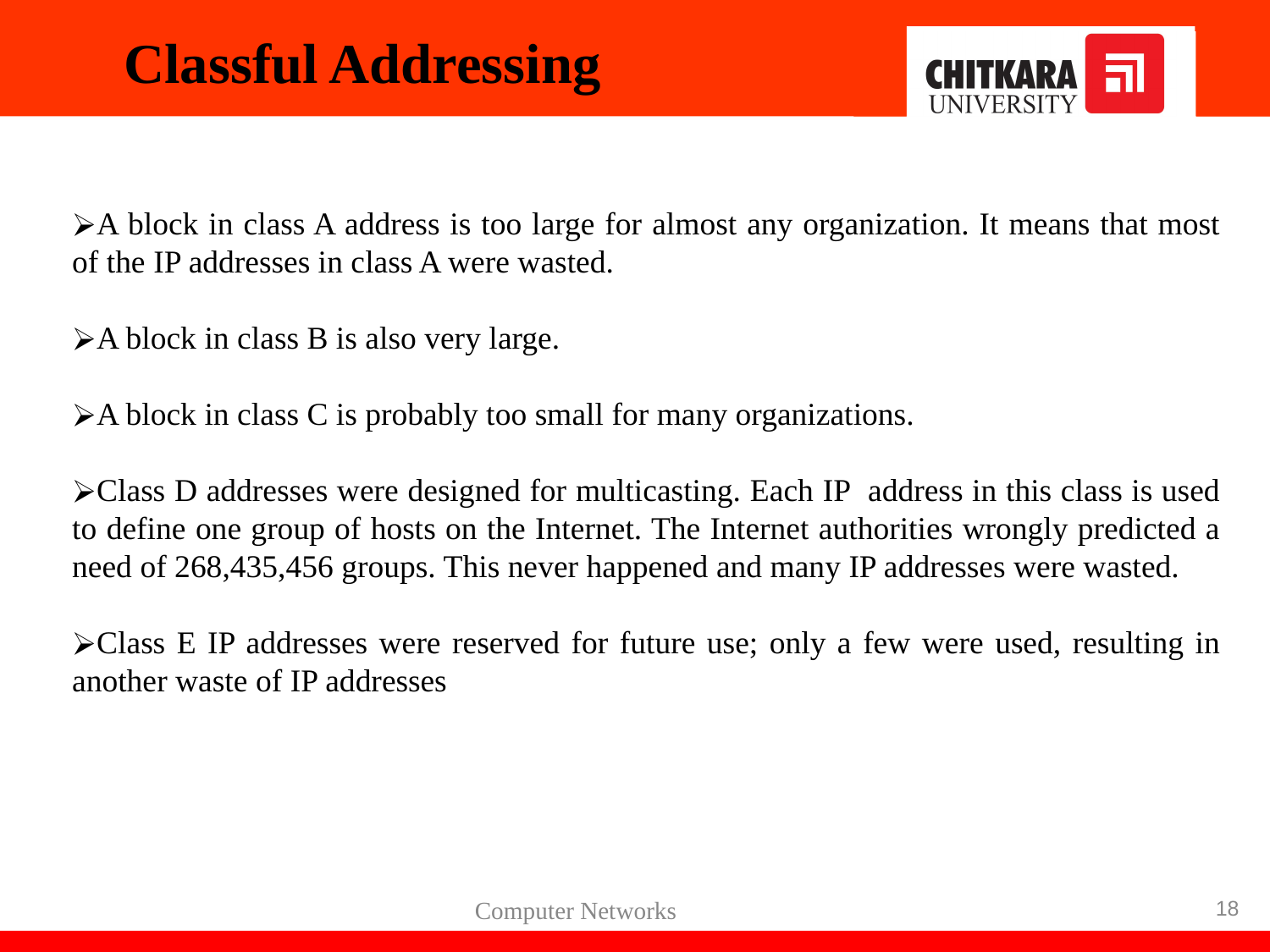

Classful Addressing
A block in class A address is too large for almost any organization. It means that most of the IP addresses in class A were wasted.

A block in class B is also very large.

A block in class C is probably too small for many organizations.

Class D addresses were designed for multicasting. Each IP  address in this class is used to define one group of hosts on the Internet. The Internet authorities wrongly predicted a need of 268,435,456 groups. This never happened and many IP addresses were wasted.

Class E IP addresses were reserved for future use; only a few were used, resulting in another waste of IP addresses
18
Computer Networks